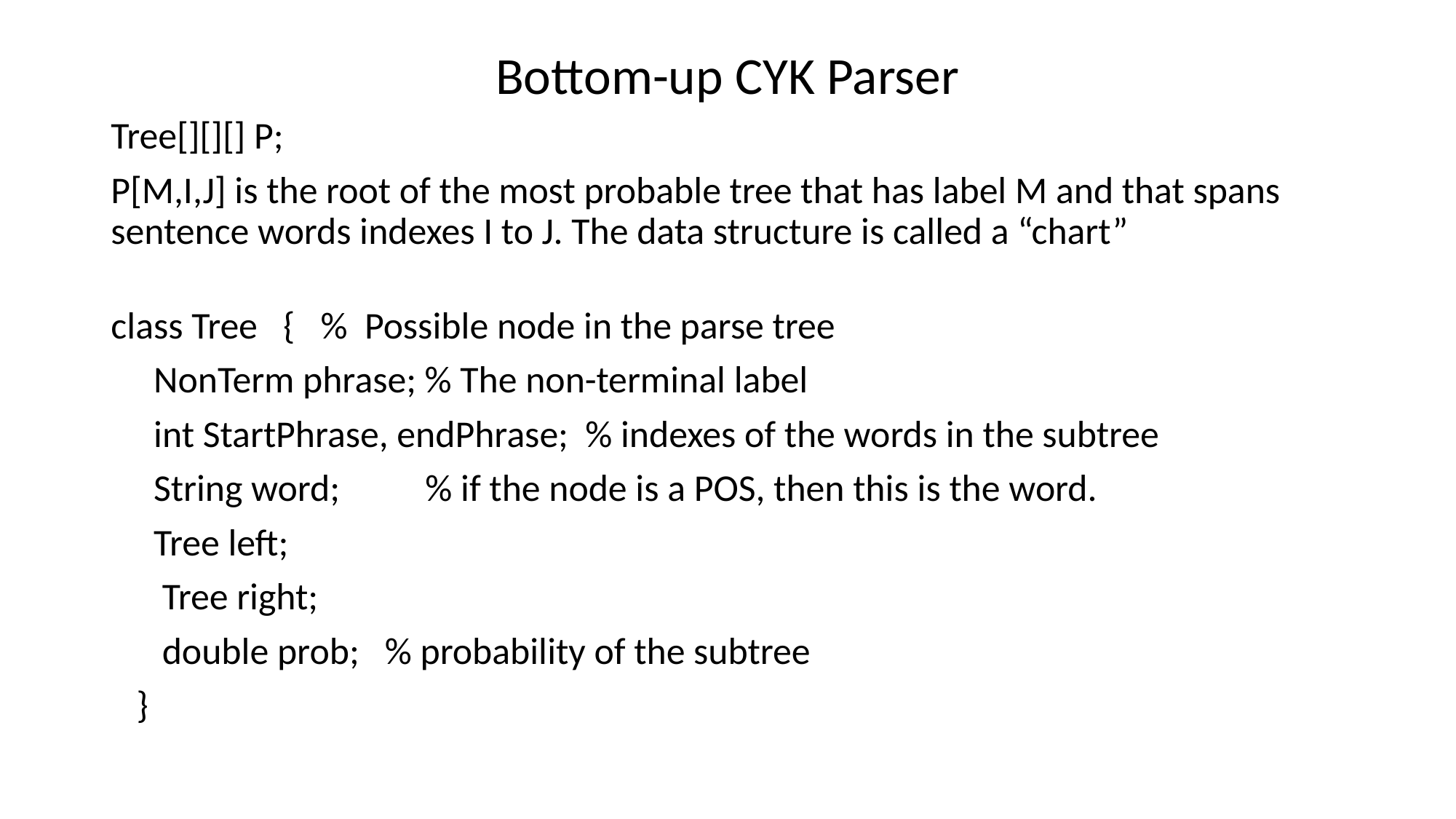

# Bottom-up CYK Parser
Tree[][][] P;
P[M,I,J] is the root of the most probable tree that has label M and that spans sentence words indexes I to J. The data structure is called a “chart”
class Tree   {   %  Possible node in the parse tree
     NonTerm phrase; % The non-terminal label
     int StartPhrase, endPhrase;  % indexes of the words in the subtree
     String word;          % if the node is a POS, then this is the word.
     Tree left;
      Tree right;
      double prob;   % probability of the subtree
   }